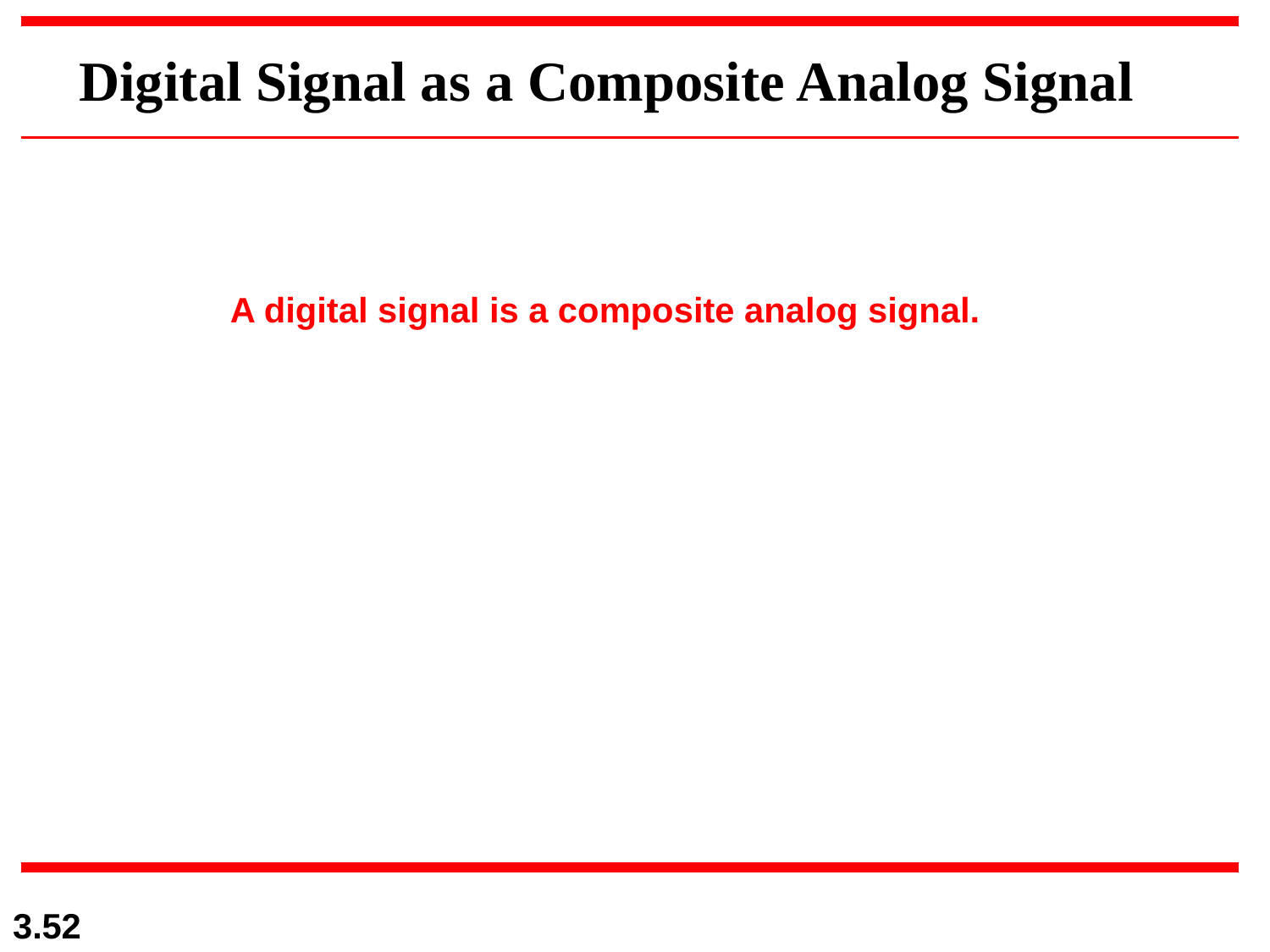

Digital Signal as a Composite Analog Signal
A digital signal is a composite analog signal.
3.52